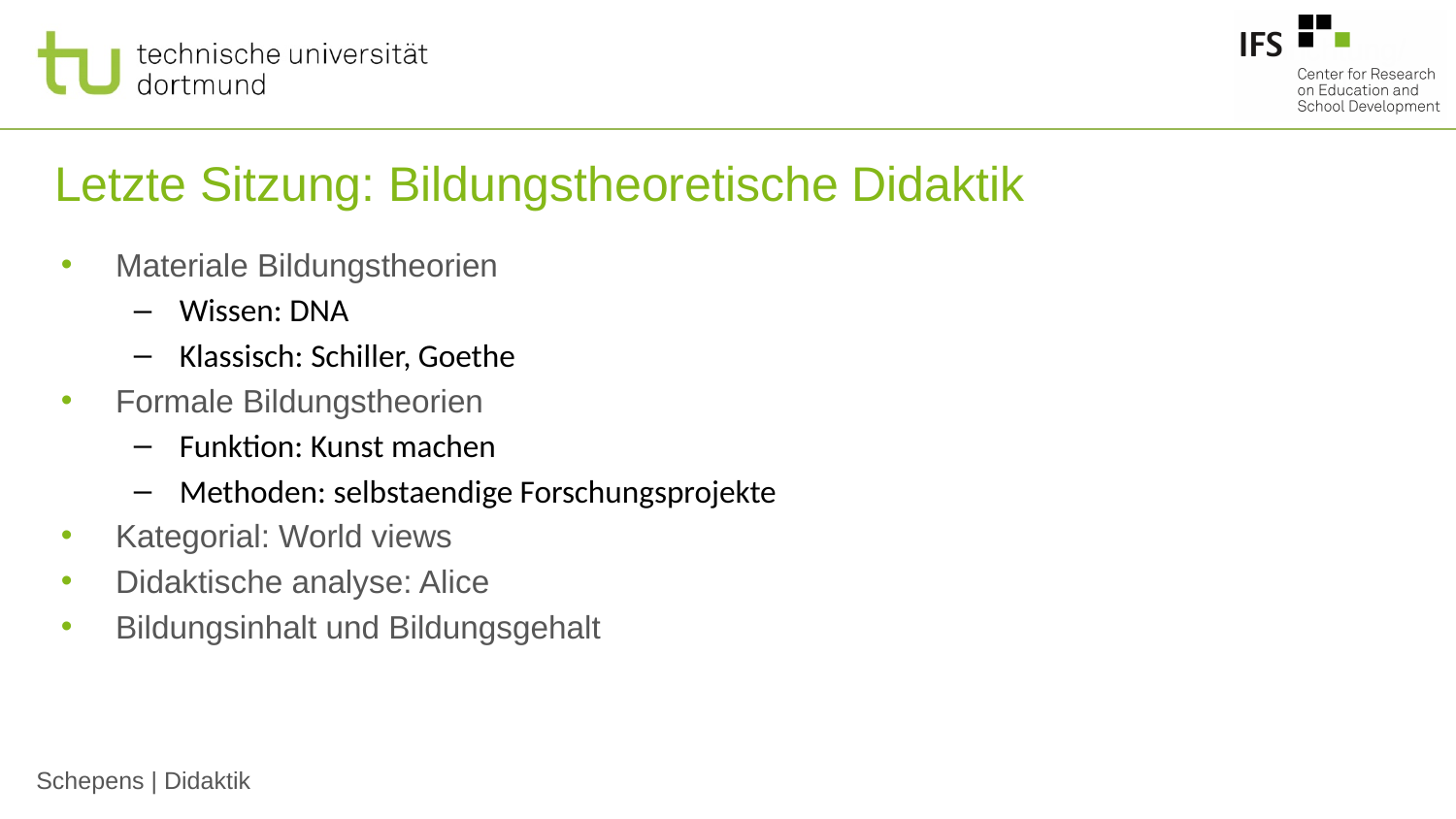

# Letzte Sitzung: Bildungstheoretische Didaktik
Materiale Bildungstheorien
Wissen: DNA
Klassisch: Schiller, Goethe
Formale Bildungstheorien
Funktion: Kunst machen
Methoden: selbstaendige Forschungsprojekte
Kategorial: World views
Didaktische analyse: Alice
Bildungsinhalt und Bildungsgehalt